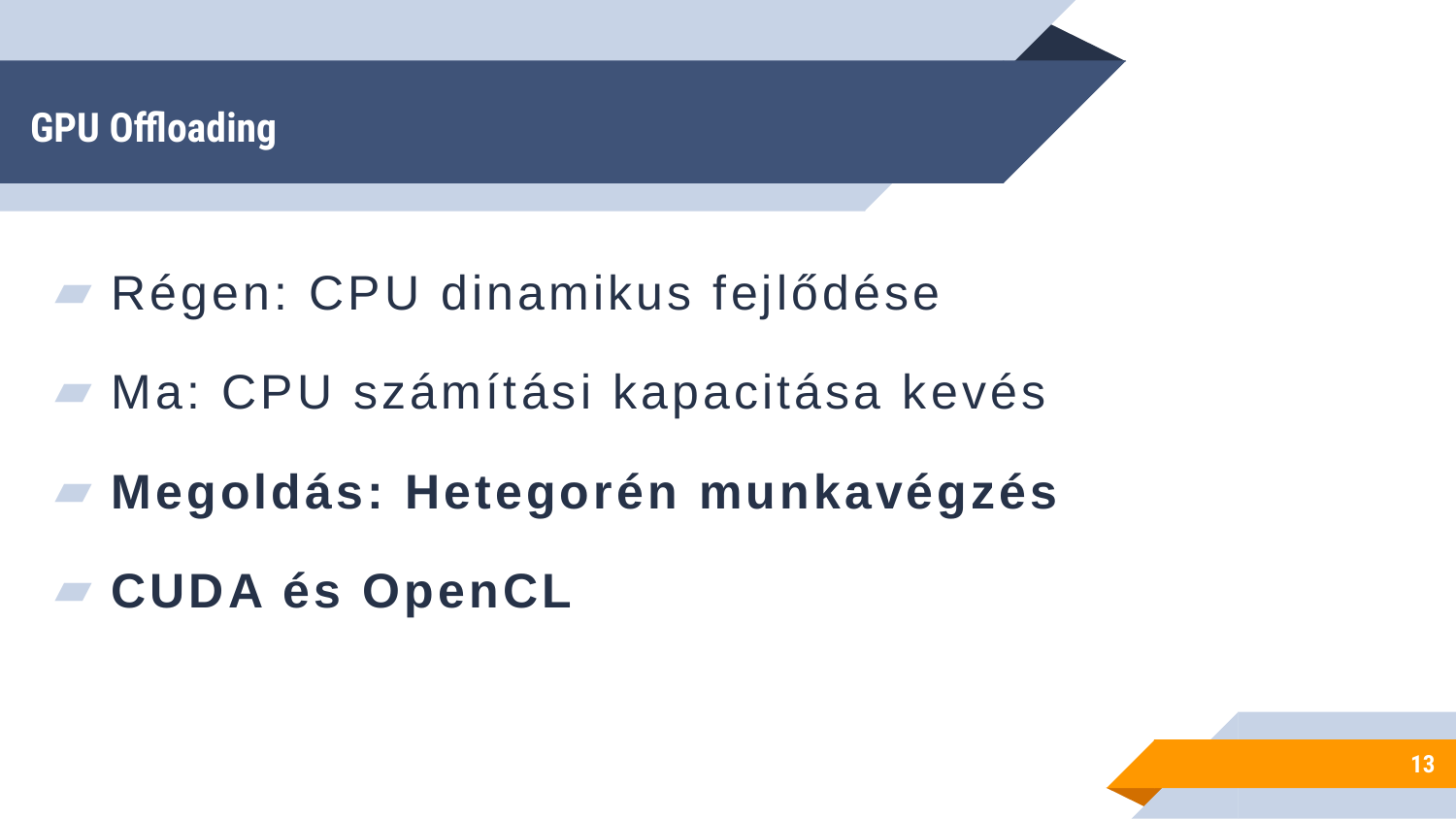

# GPU Offloading
Régen: CPU dinamikus fejlődése
Ma: CPU számítási kapacitása kevés
Megoldás: Hetegorén munkavégzés
CUDA és OpenCL
13